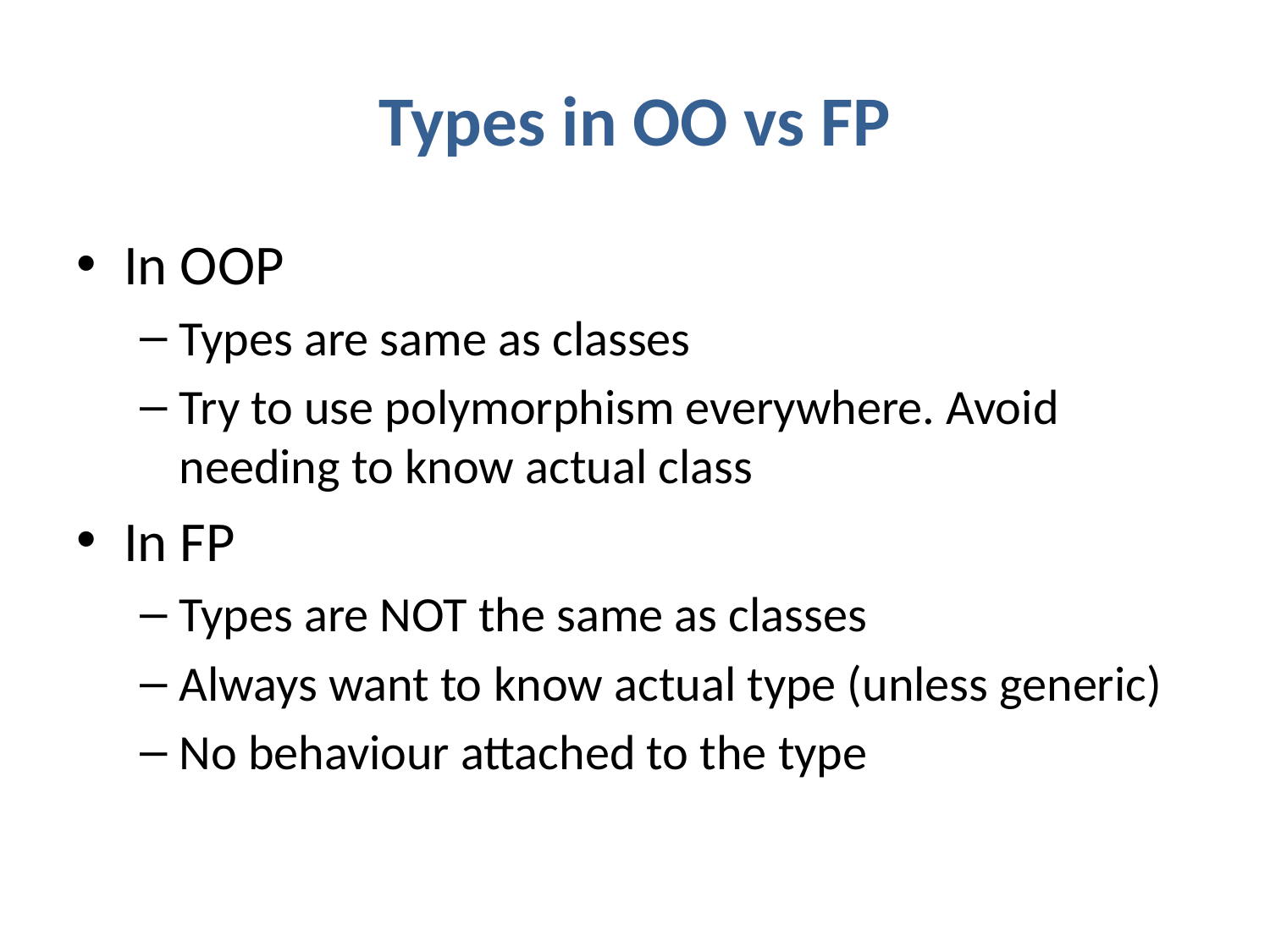

# Types in OO vs FP
In OOP
Types are same as classes
Try to use polymorphism everywhere. Avoid needing to know actual class
In FP
Types are NOT the same as classes
Always want to know actual type (unless generic)
No behaviour attached to the type